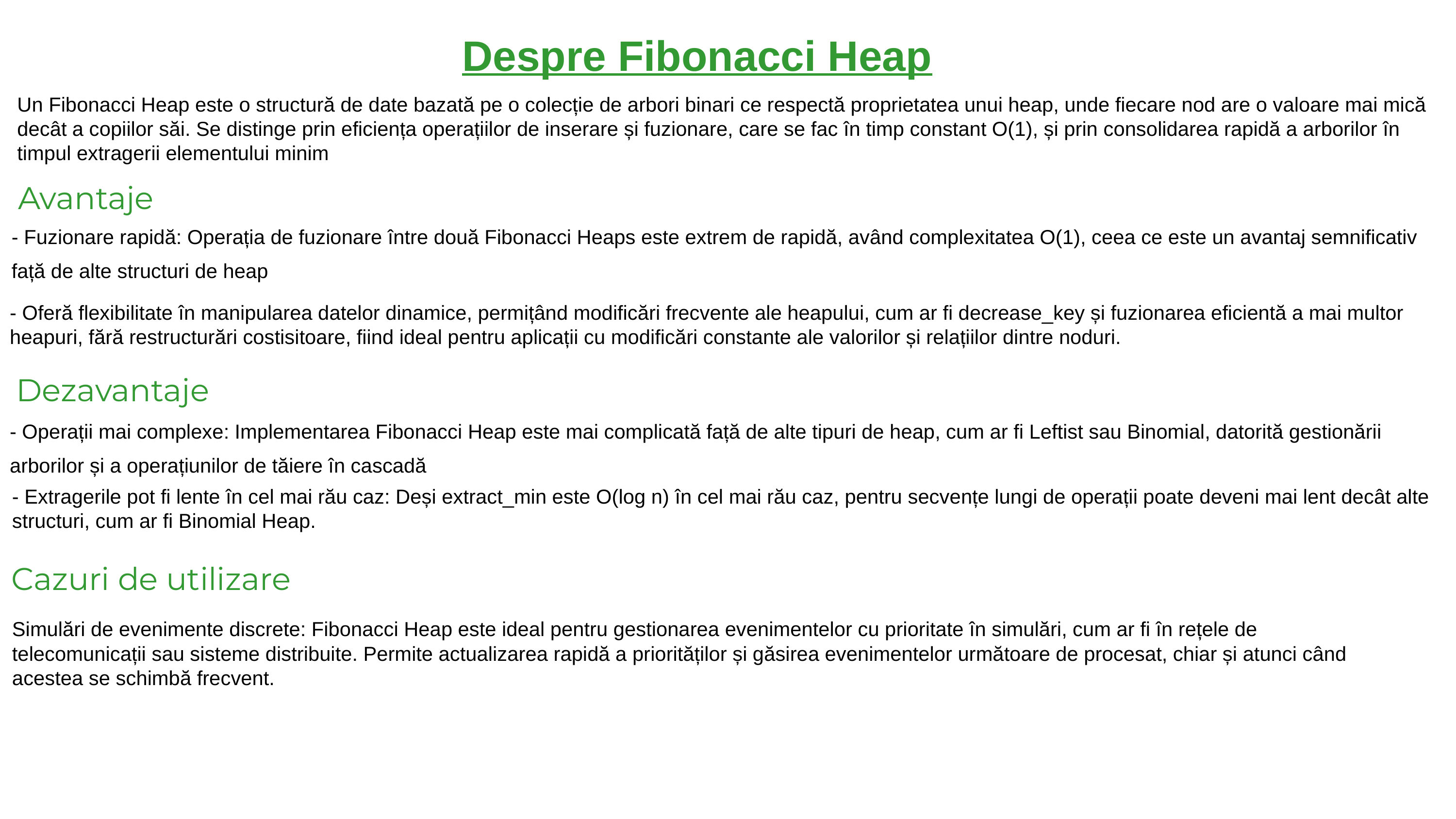

Despre Fibonacci Heap
Un Fibonacci Heap este o structură de date bazată pe o colecție de arbori binari ce respectă proprietatea unui heap, unde fiecare nod are o valoare mai mică decât a copiilor săi. Se distinge prin eficiența operațiilor de inserare și fuzionare, care se fac în timp constant O(1), și prin consolidarea rapidă a arborilor în timpul extragerii elementului minim
Avantaje
- Fuzionare rapidă: Operația de fuzionare între două Fibonacci Heaps este extrem de rapidă, având complexitatea O(1), ceea ce este un avantaj semnificativ față de alte structuri de heap
- Oferă flexibilitate în manipularea datelor dinamice, permițând modificări frecvente ale heapului, cum ar fi decrease_key și fuzionarea eficientă a mai multor heapuri, fără restructurări costisitoare, fiind ideal pentru aplicații cu modificări constante ale valorilor și relațiilor dintre noduri.
Dezavantaje
- Operații mai complexe: Implementarea Fibonacci Heap este mai complicată față de alte tipuri de heap, cum ar fi Leftist sau Binomial, datorită gestionării arborilor și a operațiunilor de tăiere în cascadă
- Extragerile pot fi lente în cel mai rău caz: Deși extract_min este O(log n) în cel mai rău caz, pentru secvențe lungi de operații poate deveni mai lent decât alte structuri, cum ar fi Binomial Heap.
Cazuri de utilizare
Simulări de evenimente discrete: Fibonacci Heap este ideal pentru gestionarea evenimentelor cu prioritate în simulări, cum ar fi în rețele de telecomunicații sau sisteme distribuite. Permite actualizarea rapidă a priorităților și găsirea evenimentelor următoare de procesat, chiar și atunci când acestea se schimbă frecvent.